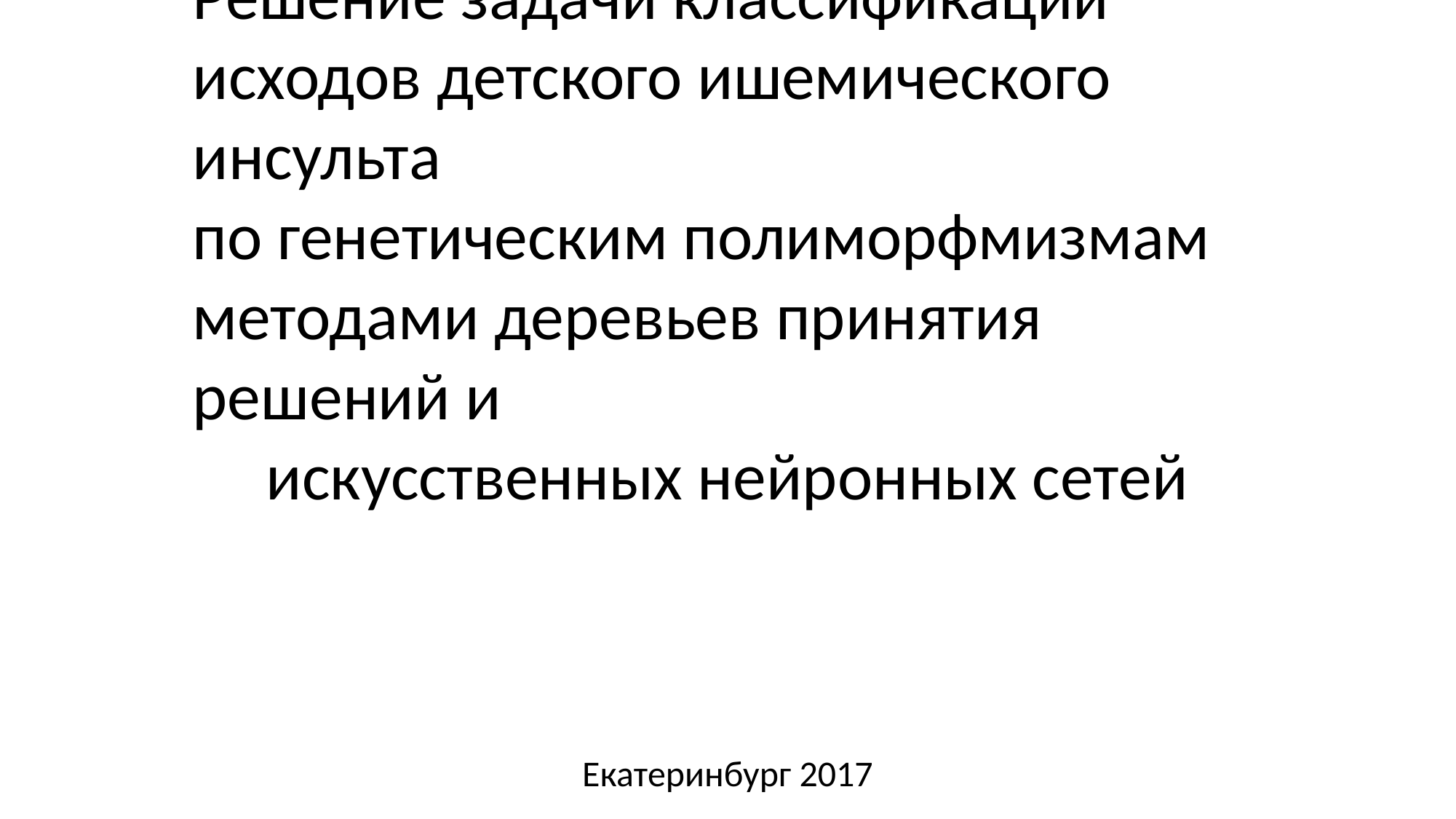

Решение задачи классификации исходов детского ишемического инсульта
по генетическим полиморфмизмам методами деревьев принятия решений и
искусственных нейронных сетей
Екатеринбург 2017